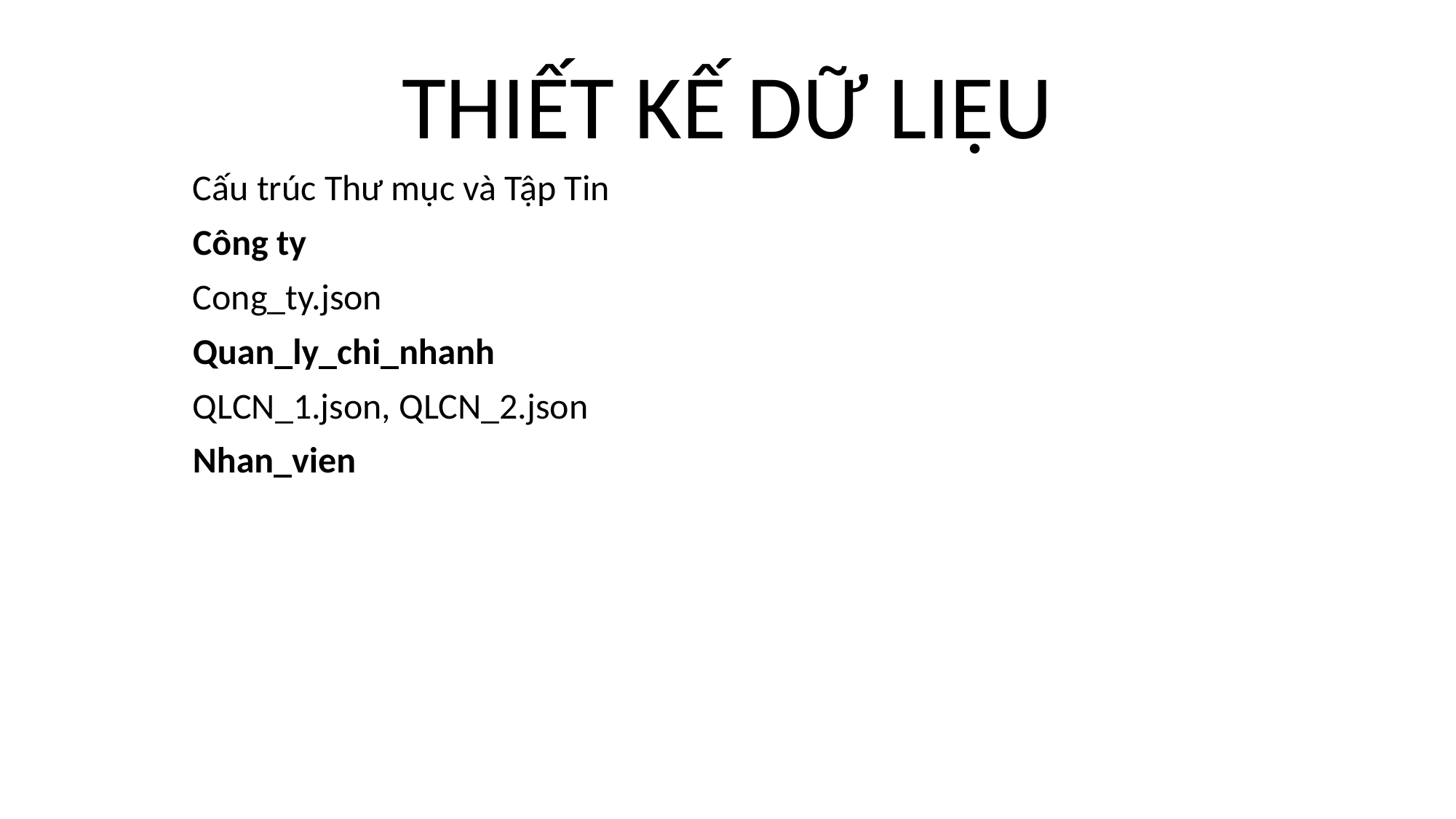

# THIẾT KẾ DỮ LIỆU
Cấu trúc Thư mục và Tập Tin
Công ty
Cong_ty.json
Quan_ly_chi_nhanh
QLCN_1.json, QLCN_2.json
Nhan_vien